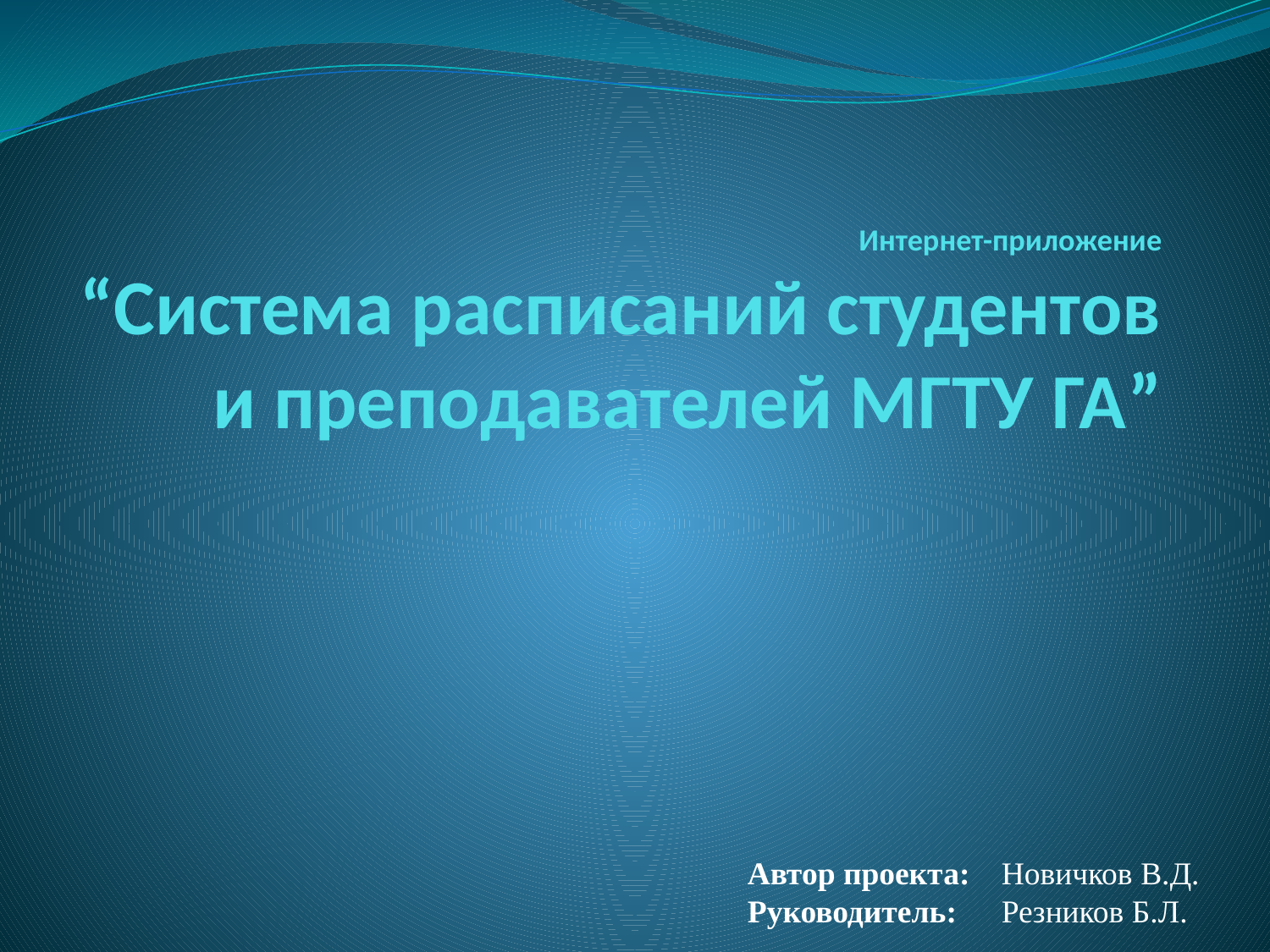

# Интернет-приложение “Система расписаний студентов и преподавателей МГТУ ГА”

Автор проекта: 	Новичков В.Д.
Руководитель:	Резников Б.Л.